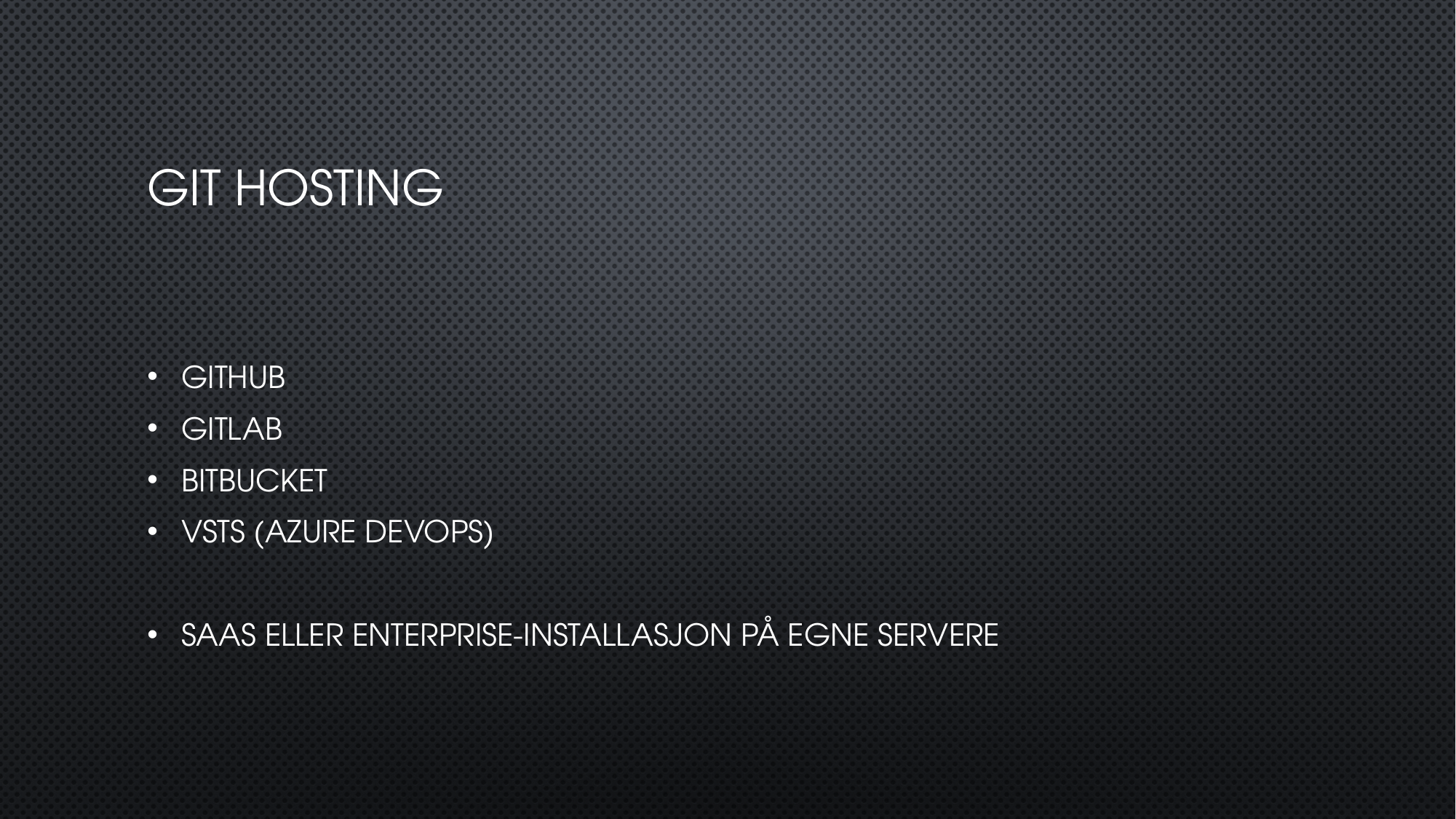

# Git Hosting
GitHub
GitLab
BitBucket
VSTS (Azure DevOps)

SaaS eller Enterprise-installasjon på egne servere